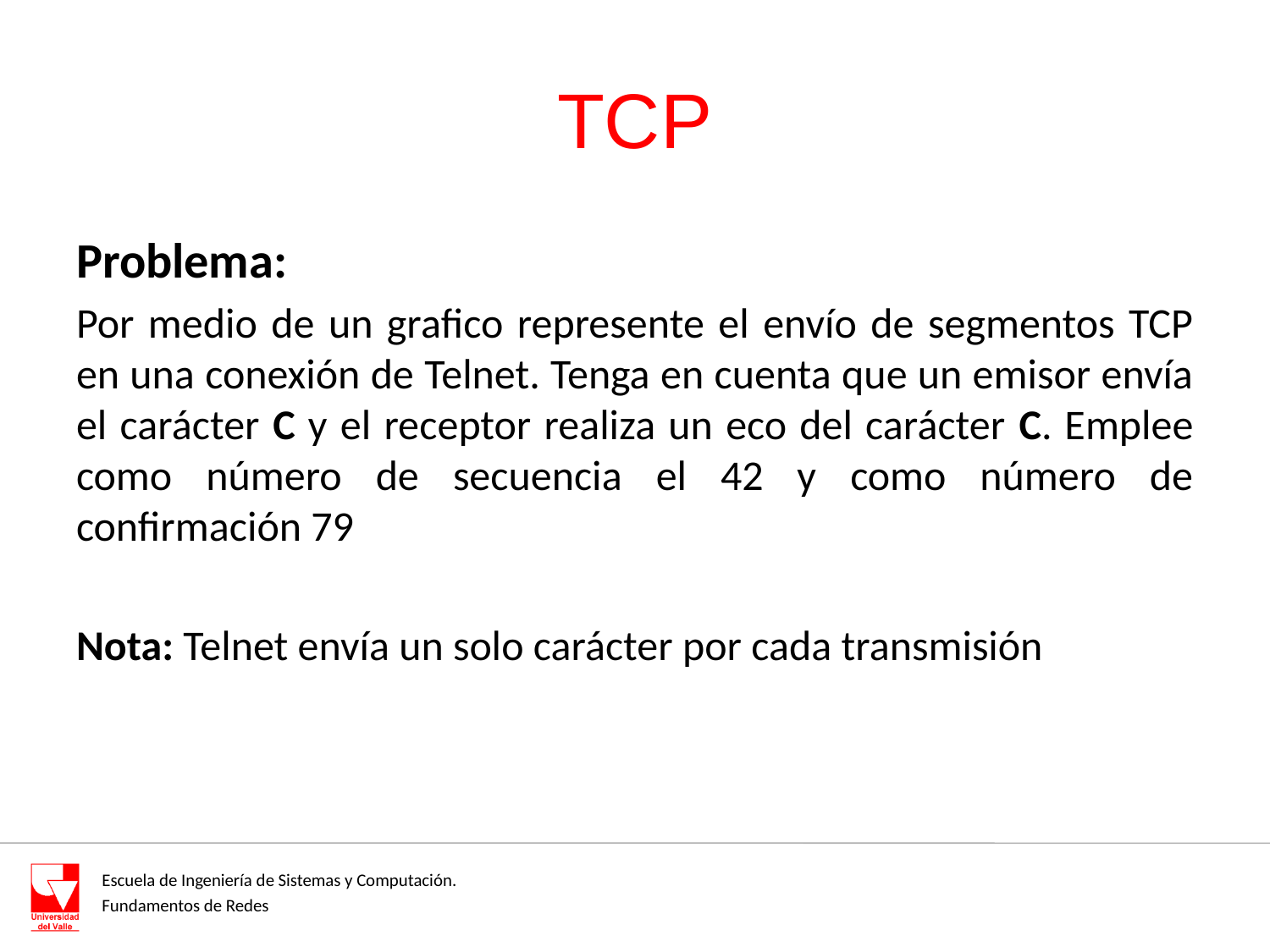

# TCP
Problema:
Por medio de un grafico represente el envío de segmentos TCP en una conexión de Telnet. Tenga en cuenta que un emisor envía el carácter C y el receptor realiza un eco del carácter C. Emplee como número de secuencia el 42 y como número de confirmación 79

Nota: Telnet envía un solo carácter por cada transmisión